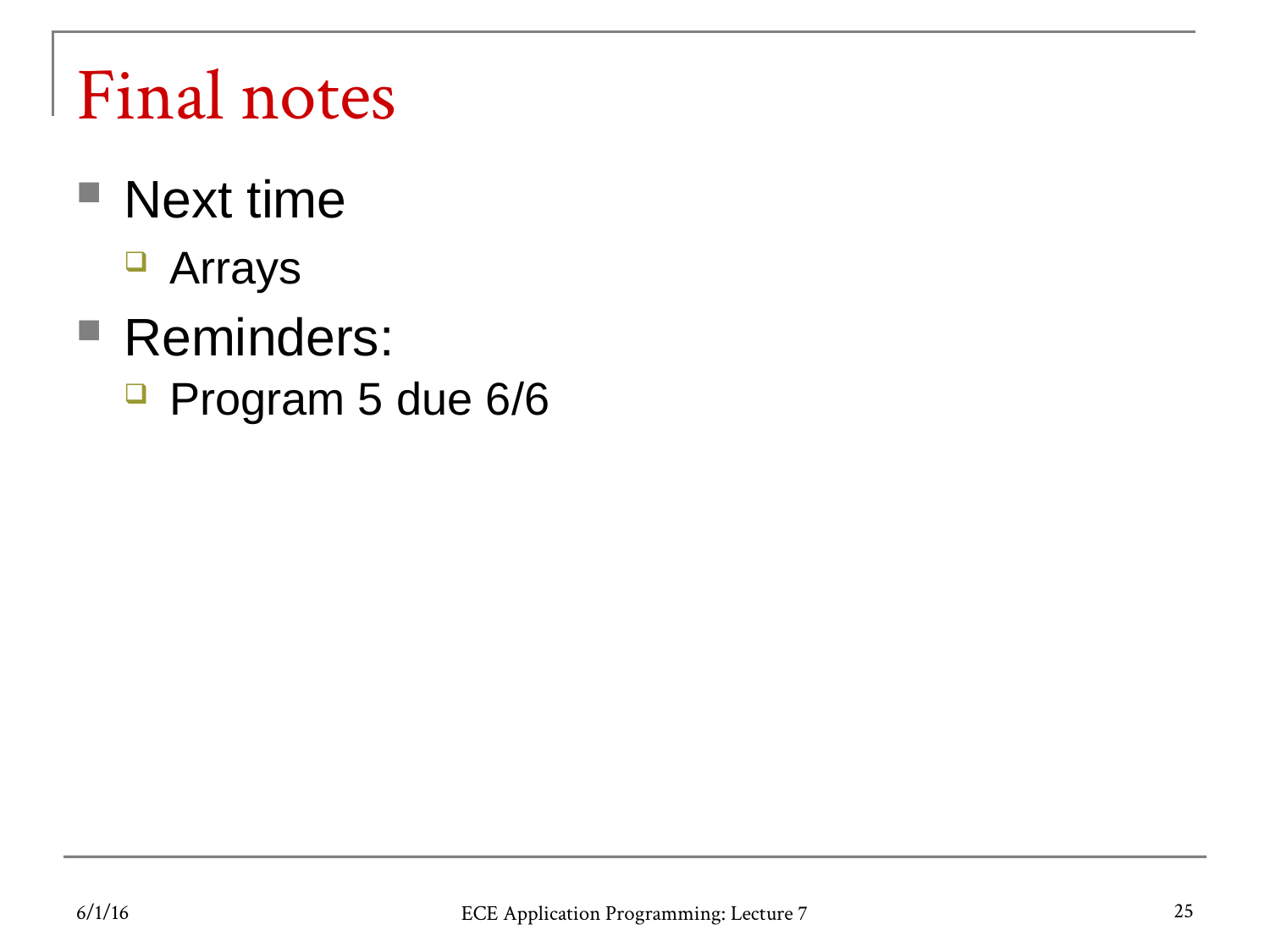

# Final notes
Next time
Arrays
Reminders:
Program 5 due 6/6

6/1/16
25
ECE Application Programming: Lecture 7